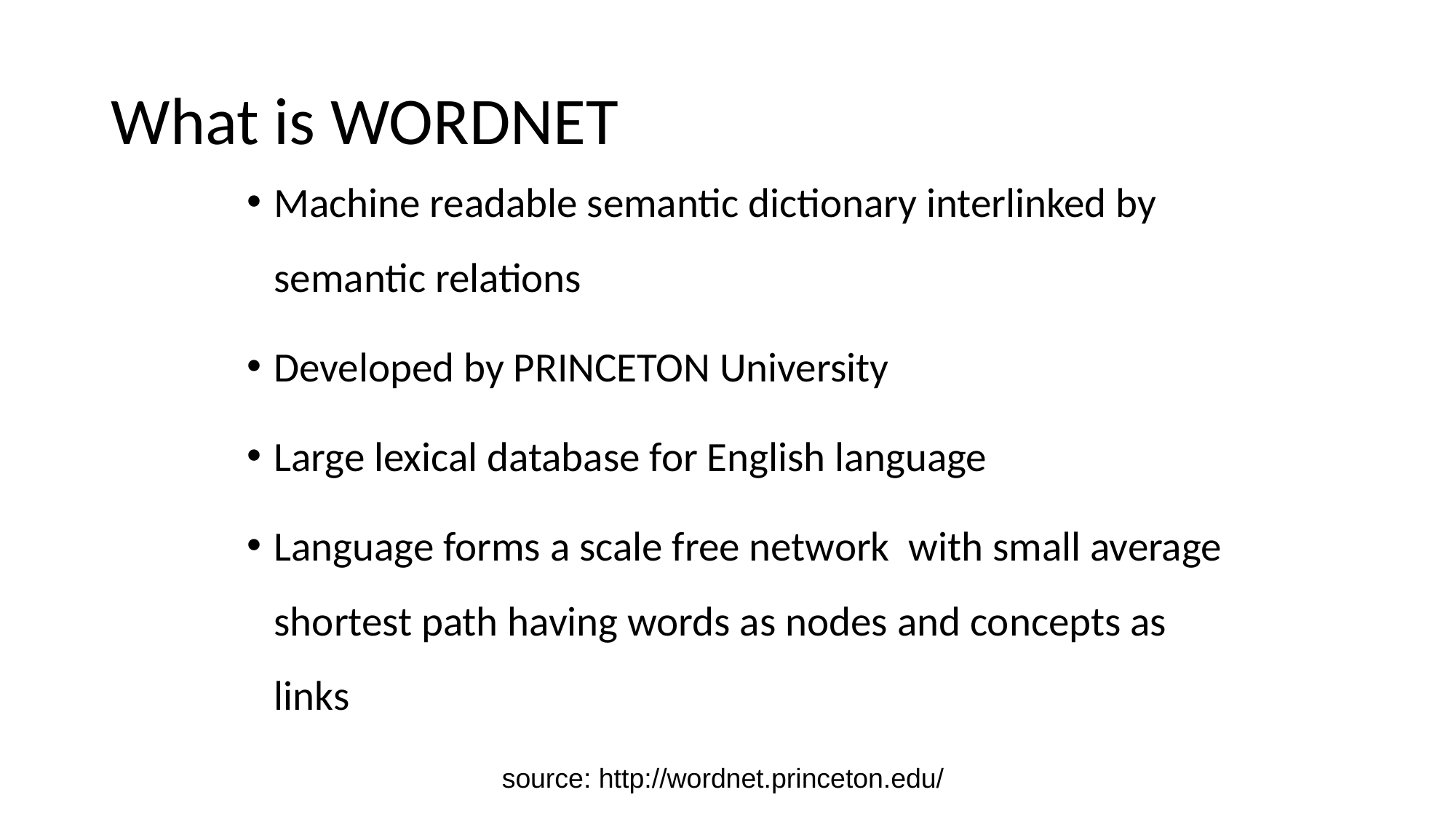

# What is WORDNET
Machine readable semantic dictionary interlinked by semantic relations
Developed by PRINCETON University
Large lexical database for English language
Language forms a scale free network  with small average shortest path having words as nodes and concepts as links

source: http://wordnet.princeton.edu/